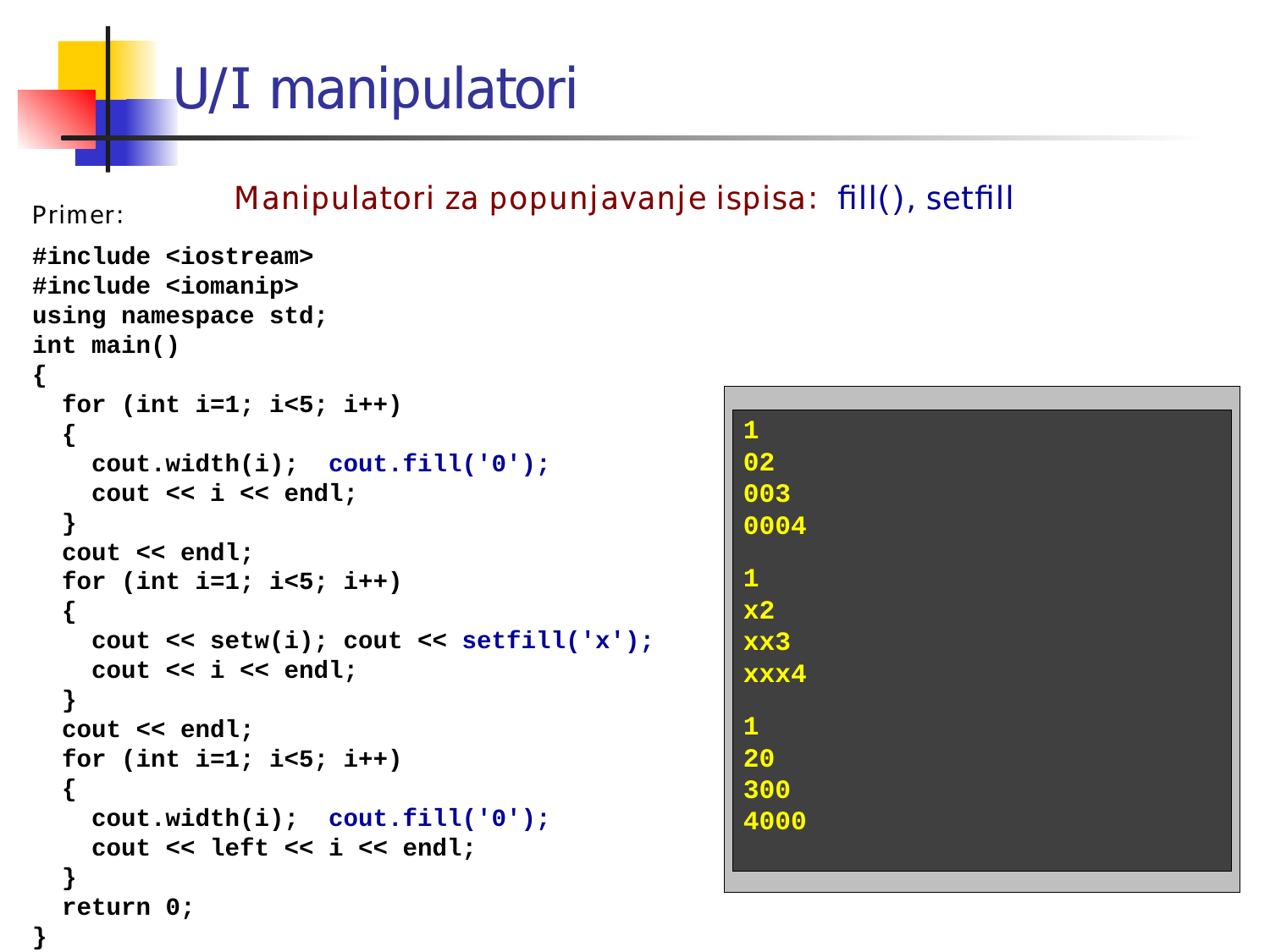

U/I manipulatori
Manipulatori za popunjavanje ispisa:  fill(), setfill
Primer:
#include <iostream>
#include <iomanip>
using namespace std;
int main()
{
  for (int i=1; i<5; i++)
  {
    cout.width(i);  cout.fill('0');
    cout << i << endl;
  }
  cout << endl;
  for (int i=1; i<5; i++)
  {
    cout << setw(i); cout << setfill('x');
    cout << i << endl;
  }
  cout << endl;
  for (int i=1; i<5; i++)
  {
    cout.width(i);  cout.fill('0');
    cout << left << i << endl;
  }
  return 0;
}

1
02
003
0004

1
x2
xx3
xxx4

1
20
300
4000